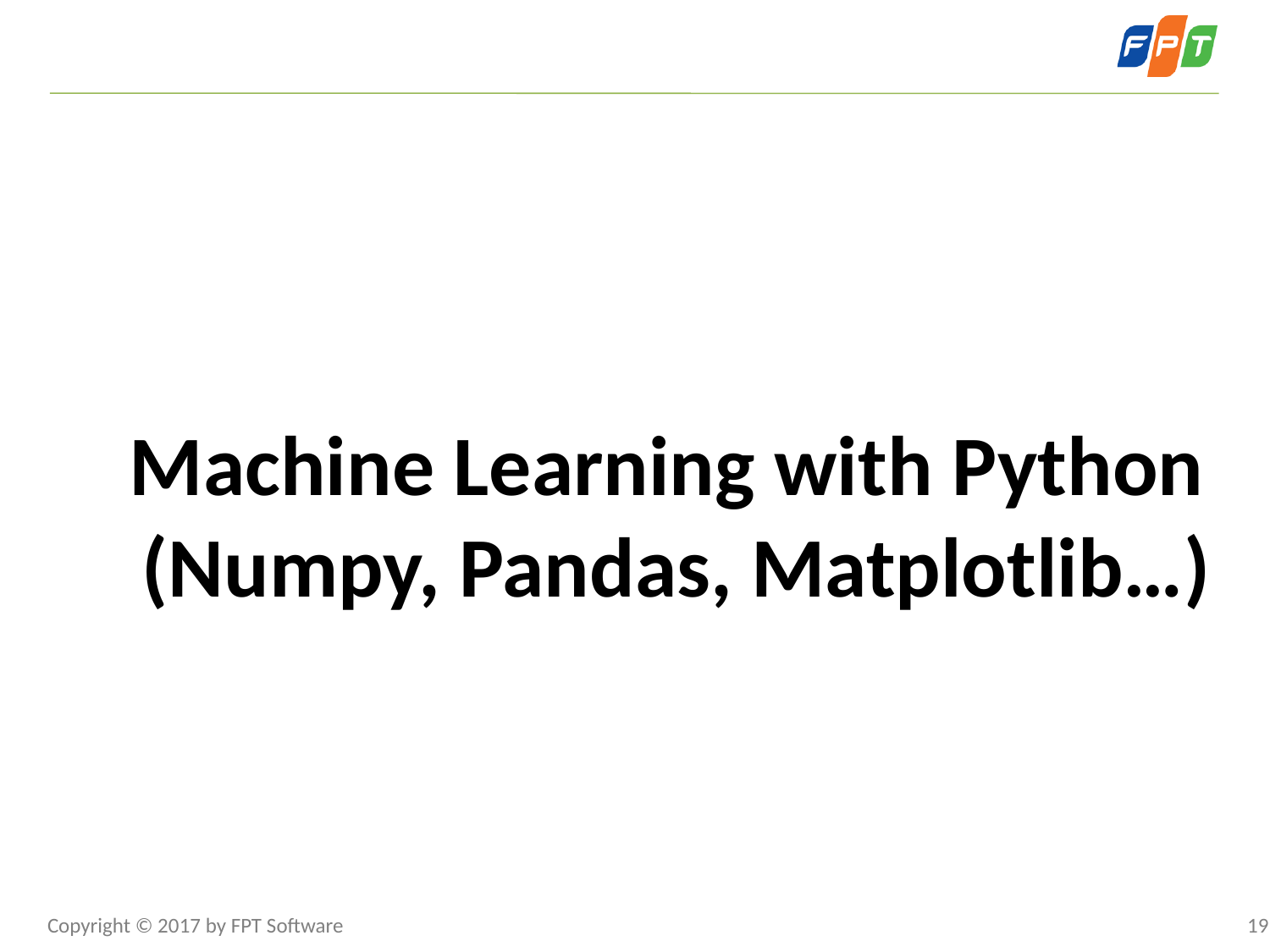

Machine Learning with Python
 (Numpy, Pandas, Matplotlib…)